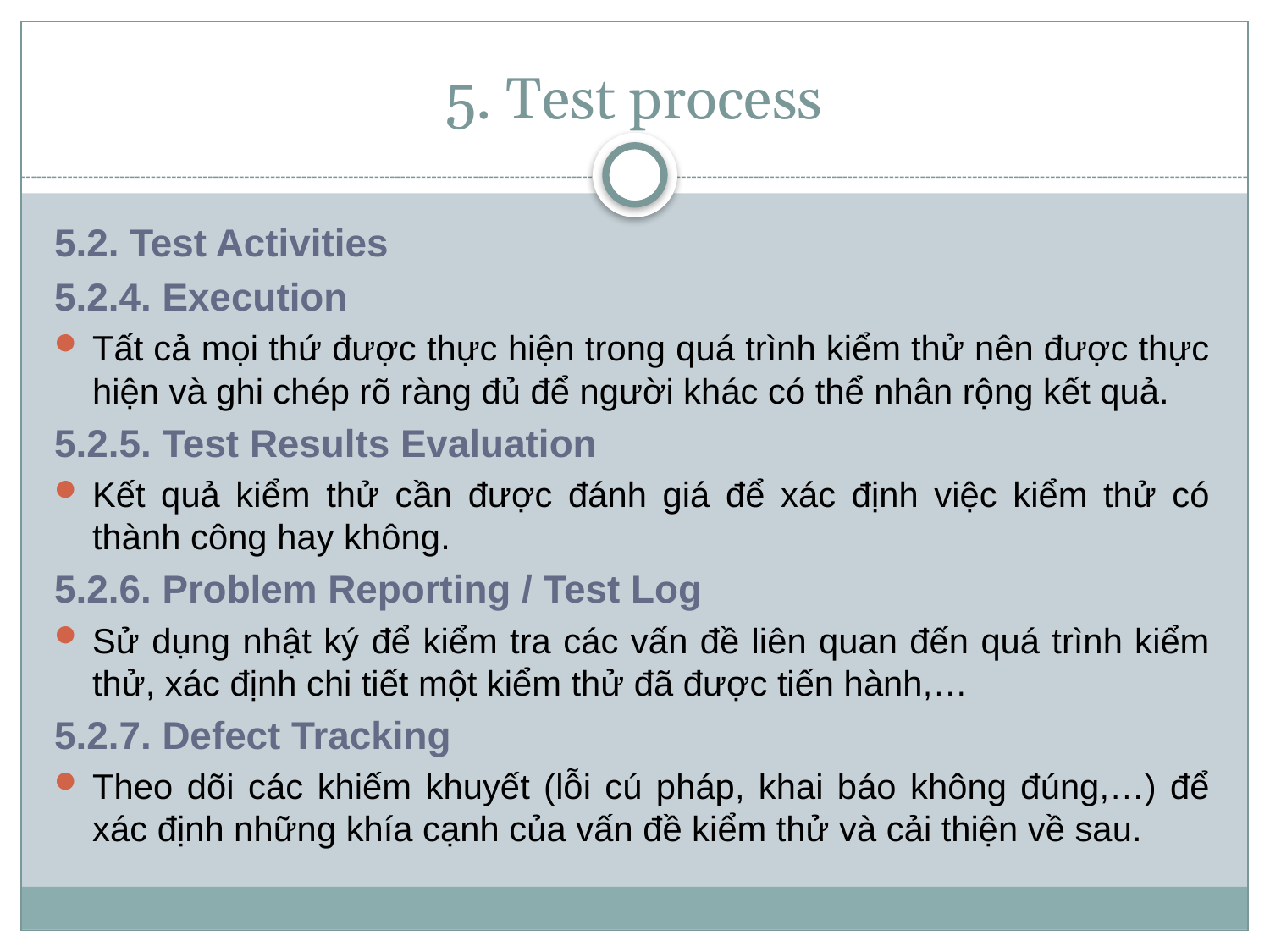

# 5. Test process
5.2. Test Activities
5.2.4. Execution
Tất cả mọi thứ được thực hiện trong quá trình kiểm thử nên được thực hiện và ghi chép rõ ràng đủ để người khác có thể nhân rộng kết quả.
5.2.5. Test Results Evaluation
Kết quả kiểm thử cần được đánh giá để xác định việc kiểm thử có thành công hay không.
5.2.6. Problem Reporting / Test Log
Sử dụng nhật ký để kiểm tra các vấn đề liên quan đến quá trình kiểm thử, xác định chi tiết một kiểm thử đã được tiến hành,…
5.2.7. Defect Tracking
Theo dõi các khiếm khuyết (lỗi cú pháp, khai báo không đúng,…) để xác định những khía cạnh của vấn đề kiểm thử và cải thiện về sau.